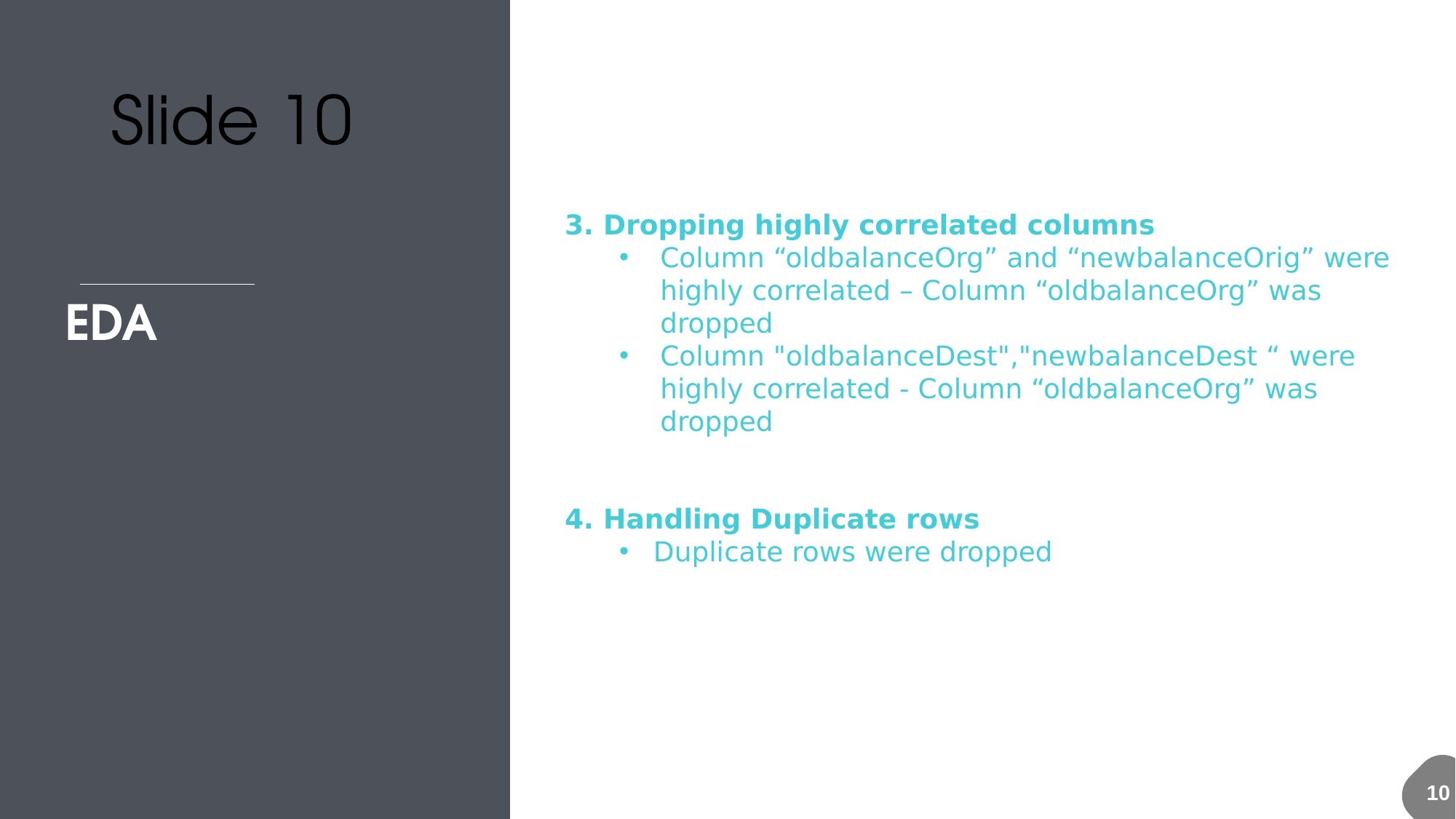

# Slide 10
3. Dropping highly correlated columns
Column “oldbalanceOrg” and “newbalanceOrig” were highly correlated – Column “oldbalanceOrg” was dropped
Column "oldbalanceDest","newbalanceDest “ were highly correlated - Column “oldbalanceOrg” was dropped

EDA
4. Handling Duplicate rows
Duplicate rows were dropped

10